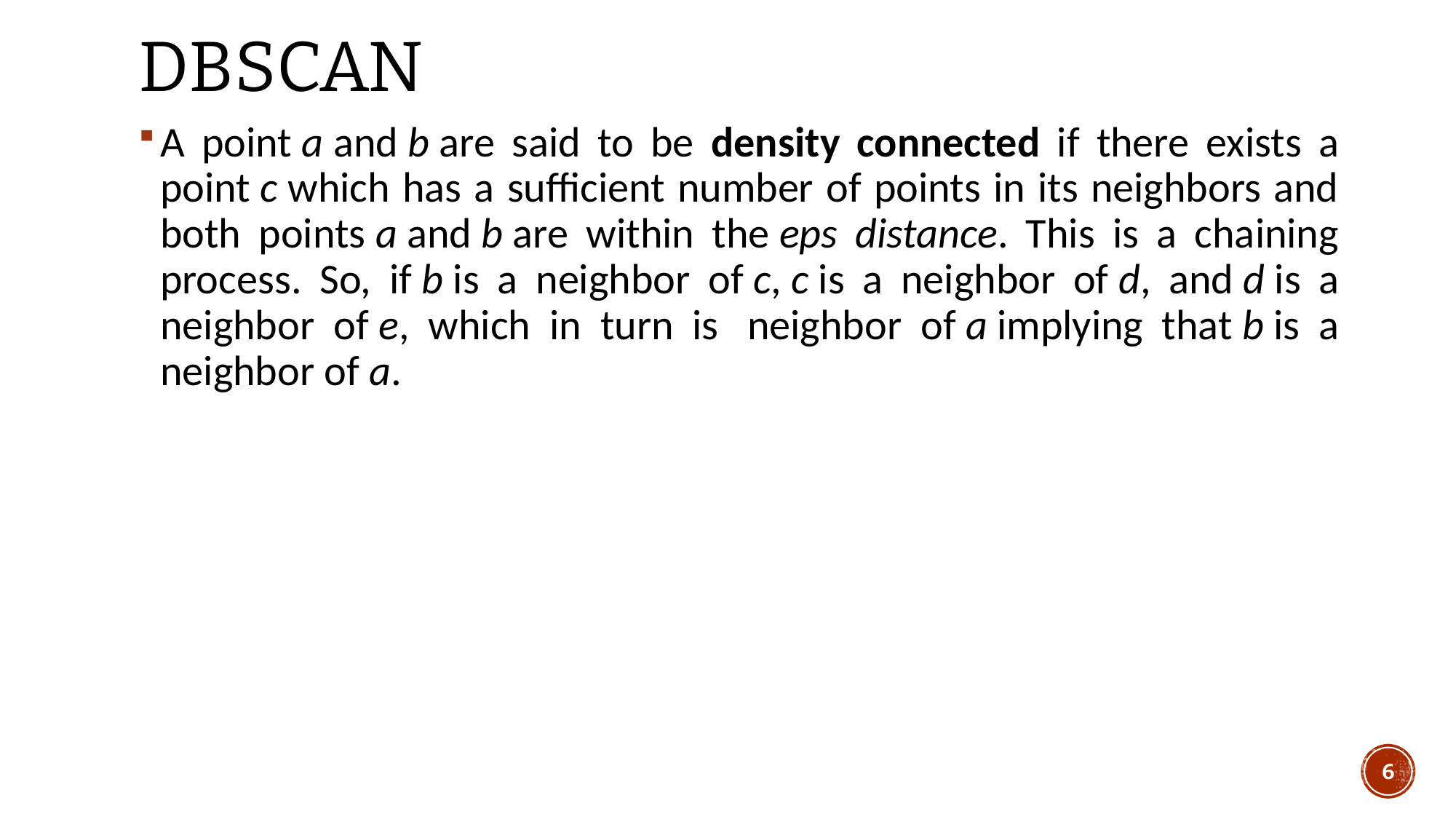

# DBSCAN
A point a and b are said to be density connected if there exists a point c which has a sufficient number of points in its neighbors and both points a and b are within the eps distance. This is a chaining process. So, if b is a neighbor of c, c is a neighbor of d, and d is a neighbor of e, which in turn is  neighbor of a implying that b is a neighbor of a.
6